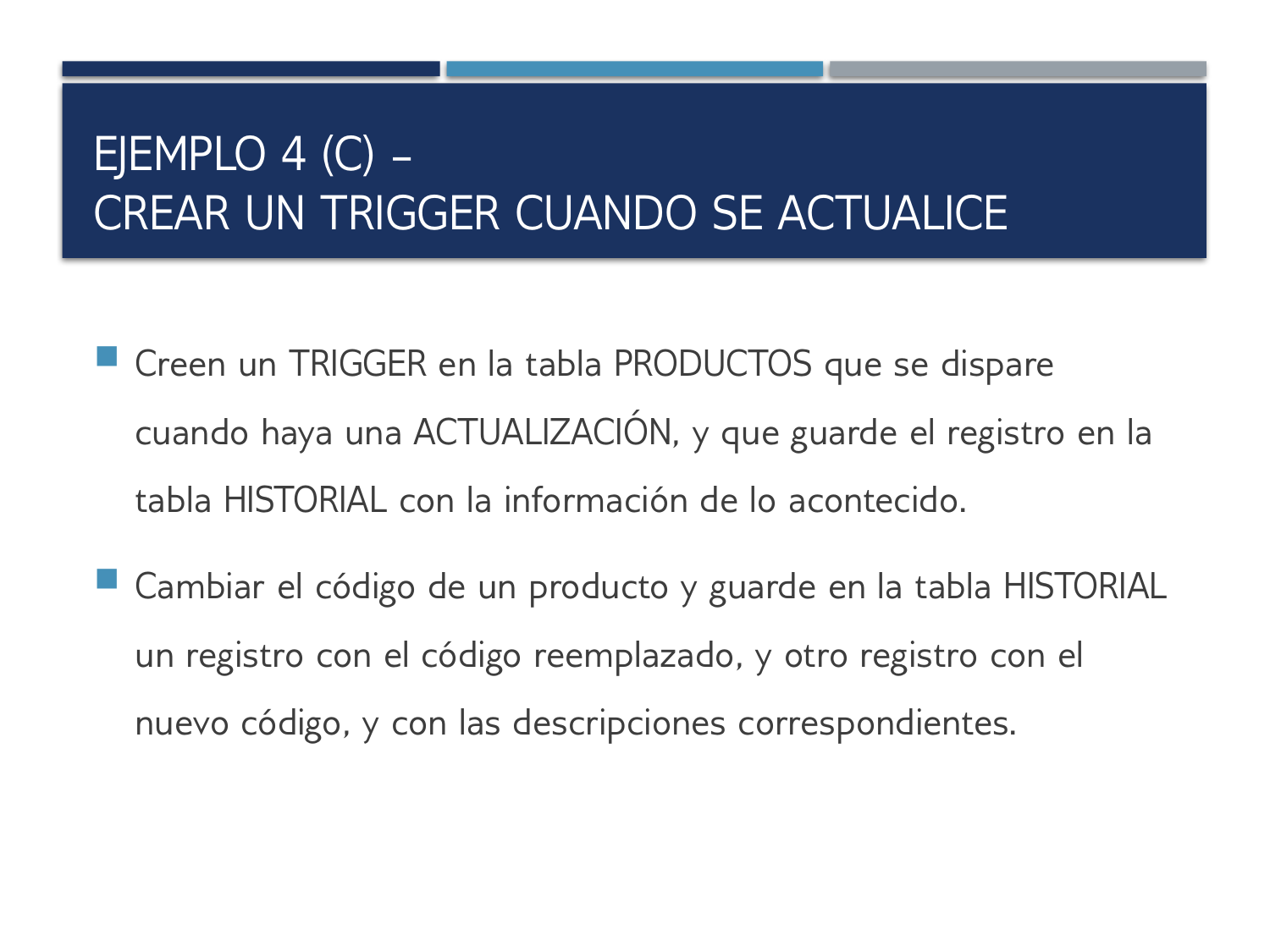

# EJEMPLO 4 (C) – CREAR UN TRIGGER CUANDO SE ACTUALICE
Creen un TRIGGER en la tabla PRODUCTOS que se dispare cuando haya una ACTUALIZACIÓN, y que guarde el registro en la tabla HISTORIAL con la información de lo acontecido.
Cambiar el código de un producto y guarde en la tabla HISTORIAL un registro con el código reemplazado, y otro registro con el nuevo código, y con las descripciones correspondientes.